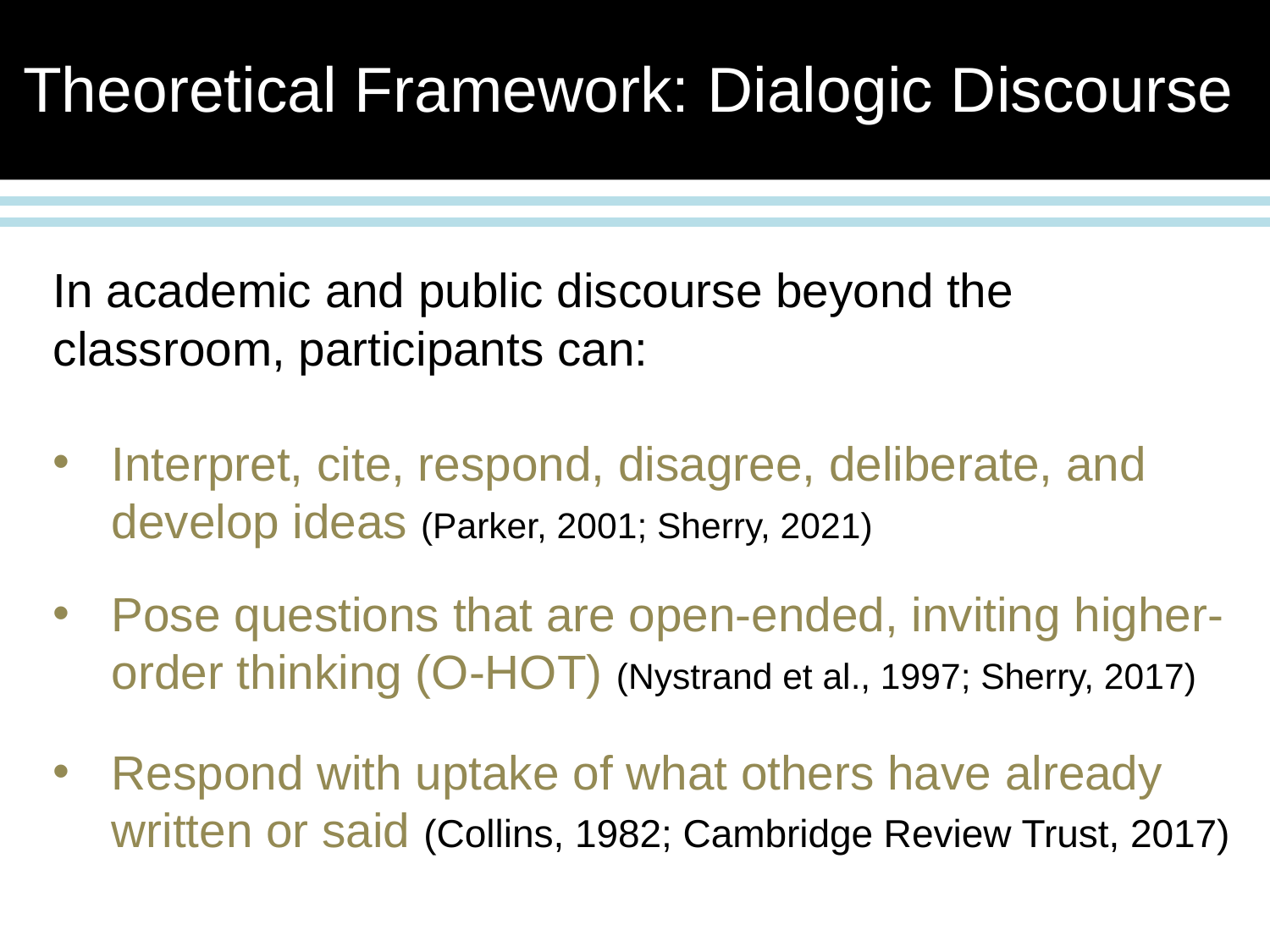

Theoretical Framework: Dialogic Discourse
In academic and public discourse beyond the classroom, participants can:

Interpret, cite, respond, disagree, deliberate, and develop ideas (Parker, 2001; Sherry, 2021)

Pose questions that are open-ended, inviting higher-order thinking (O-HOT) (Nystrand et al., 1997; Sherry, 2017)

Respond with uptake of what others have already written or said (Collins, 1982; Cambridge Review Trust, 2017)